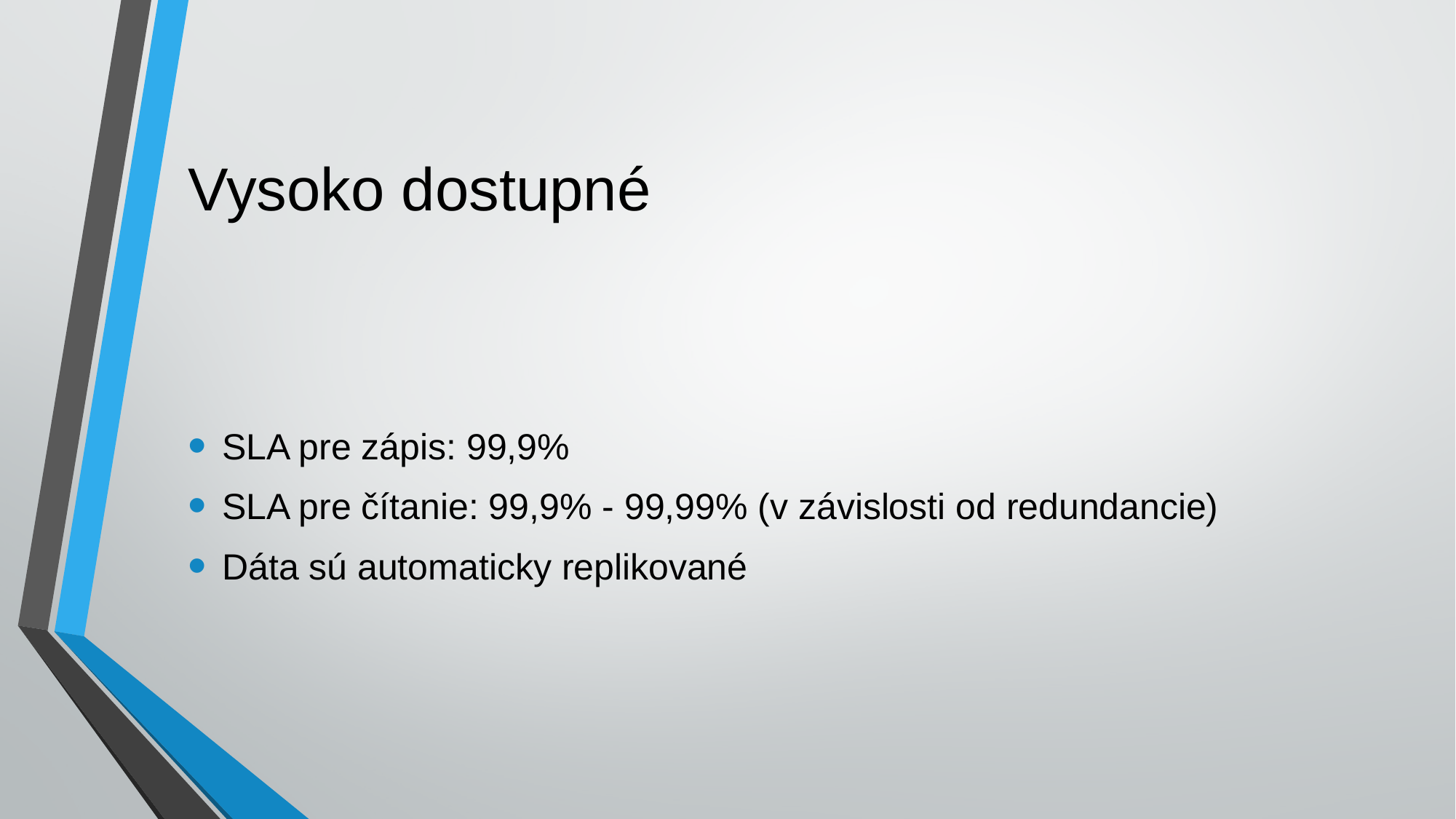

# Vysoko dostupné
SLA pre zápis: 99,9%
SLA pre čítanie: 99,9% - 99,99% (v závislosti od redundancie)
Dáta sú automaticky replikované